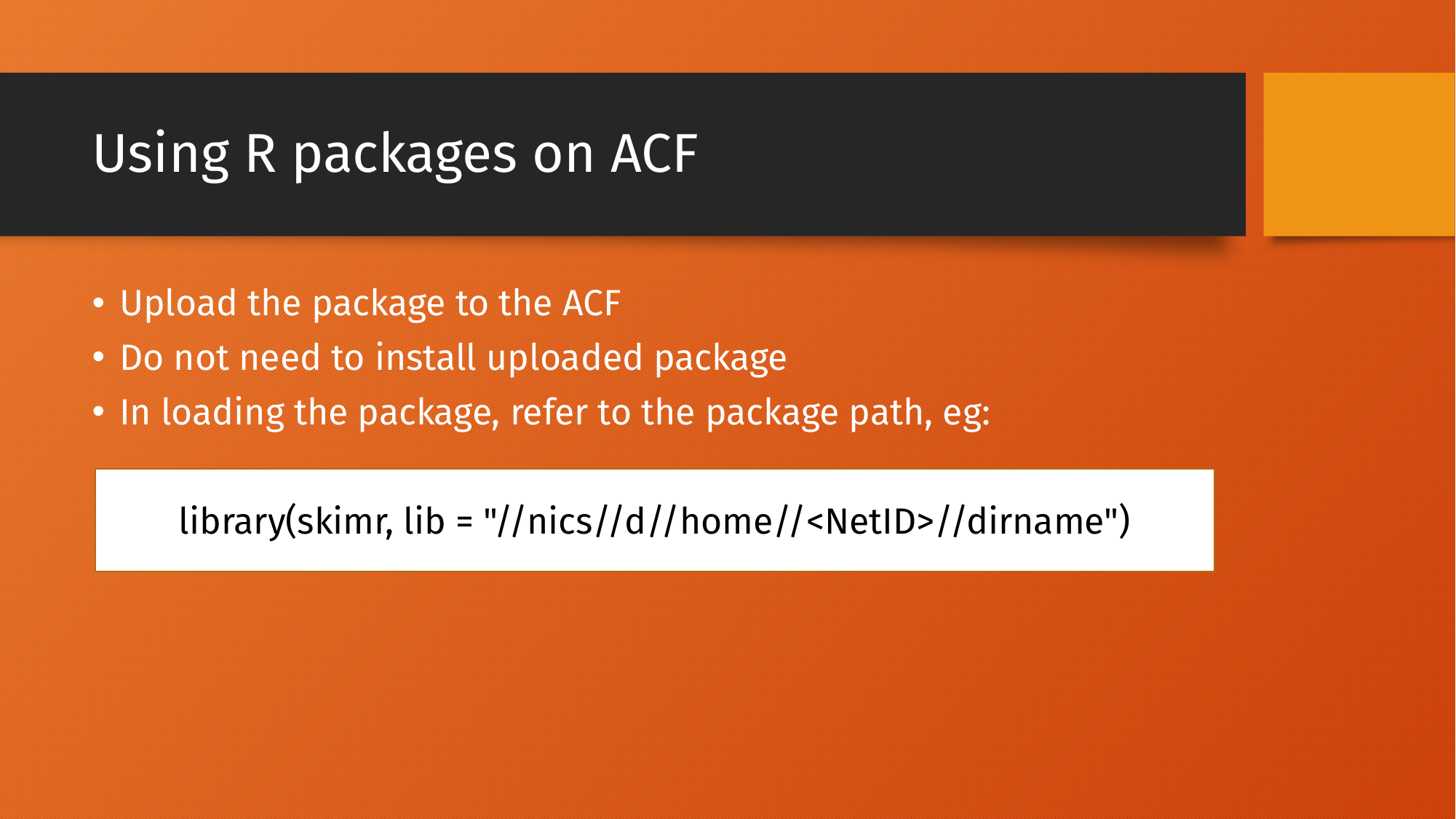

# Using R packages on ACF
Upload the package to the ACF
Do not need to install uploaded package
In loading the package, refer to the package path, eg:

library(skimr, lib = "//nics//d//home//<NetID>//dirname")